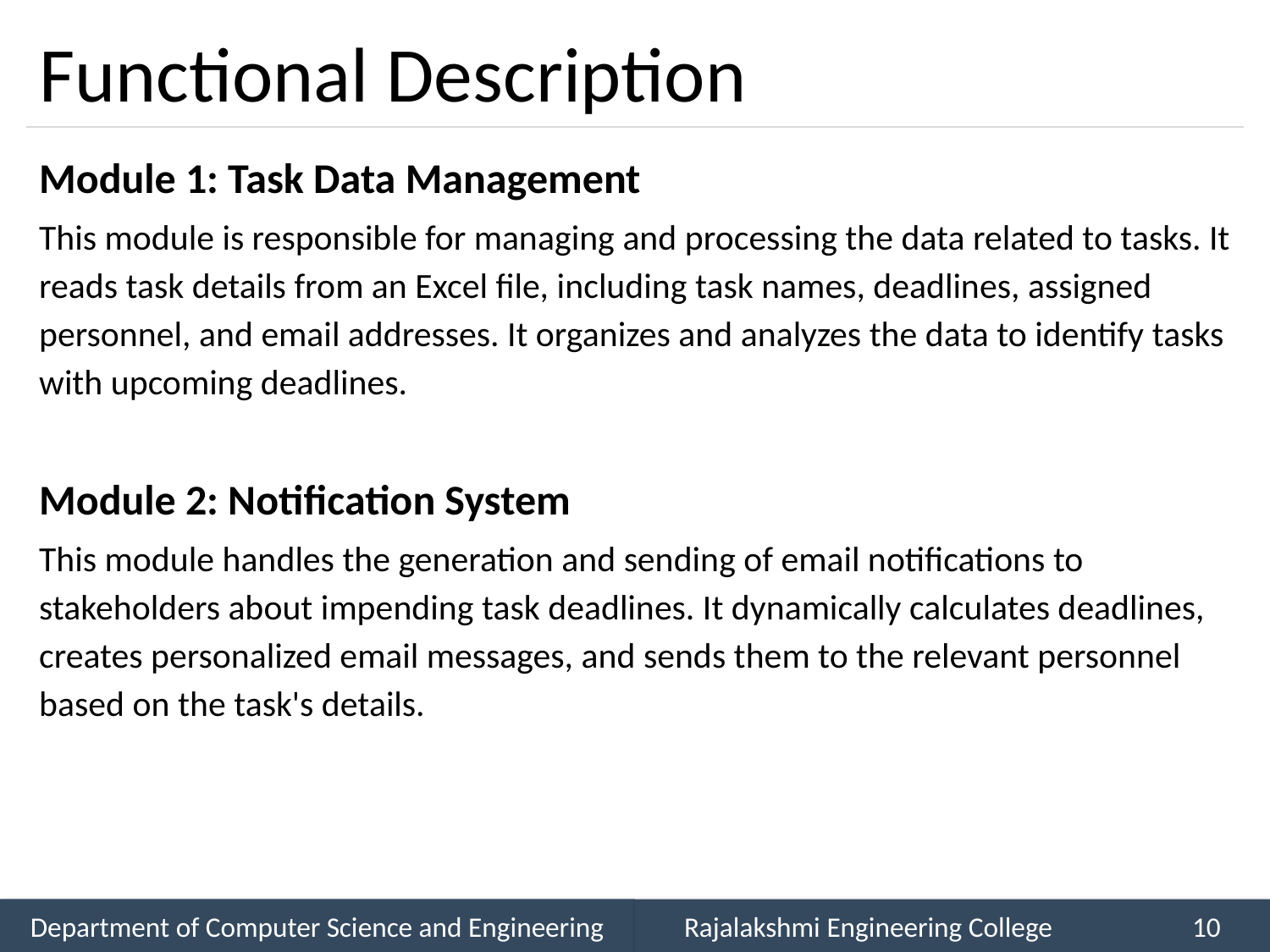

# Functional Description
Module 1: Task Data Management
This module is responsible for managing and processing the data related to tasks. It reads task details from an Excel file, including task names, deadlines, assigned personnel, and email addresses. It organizes and analyzes the data to identify tasks with upcoming deadlines.

Module 2: Notification System
This module handles the generation and sending of email notifications to stakeholders about impending task deadlines. It dynamically calculates deadlines, creates personalized email messages, and sends them to the relevant personnel based on the task's details.